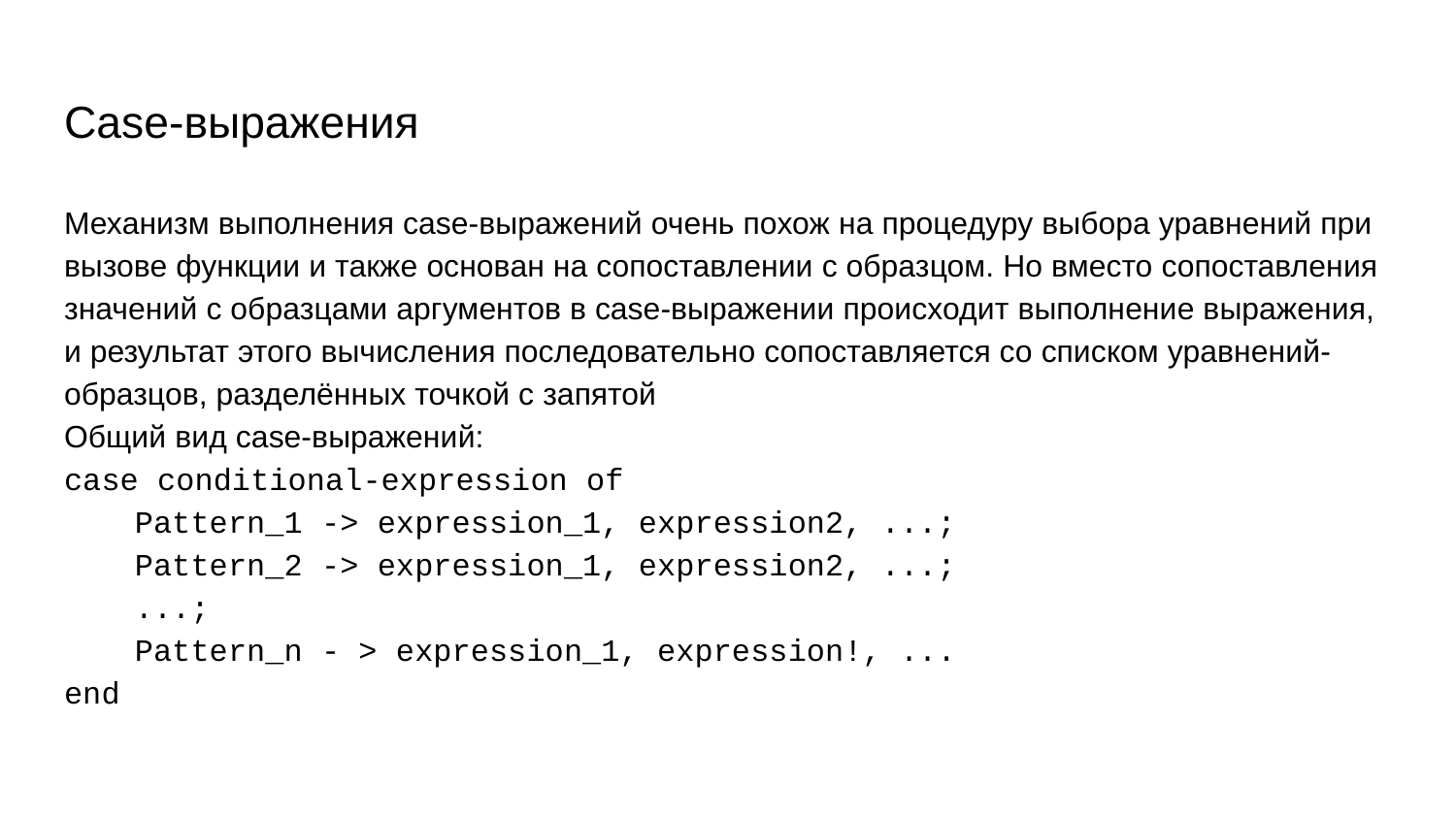

# Case-выражения
Механизм выполнения case-выражений очень похож на процедуру выбора уравнений при вызове функции и также основан на сопоставлении с образцом. Но вместо сопоставления значений с образцами аргументов в case-выражении происходит выполнение выражения, и результат этого вычисления последовательно сопоставляется со списком уравнений-образцов, разделённых точкой с запятой
Общий вид case-выражений:
case conditional-expression of
Pattern_1 -> expression_1, expression2, ...;
Pattern_2 -> expression_1, expression2, ...;
...;
Pattern_n - > expression_1, expression!, ...
end